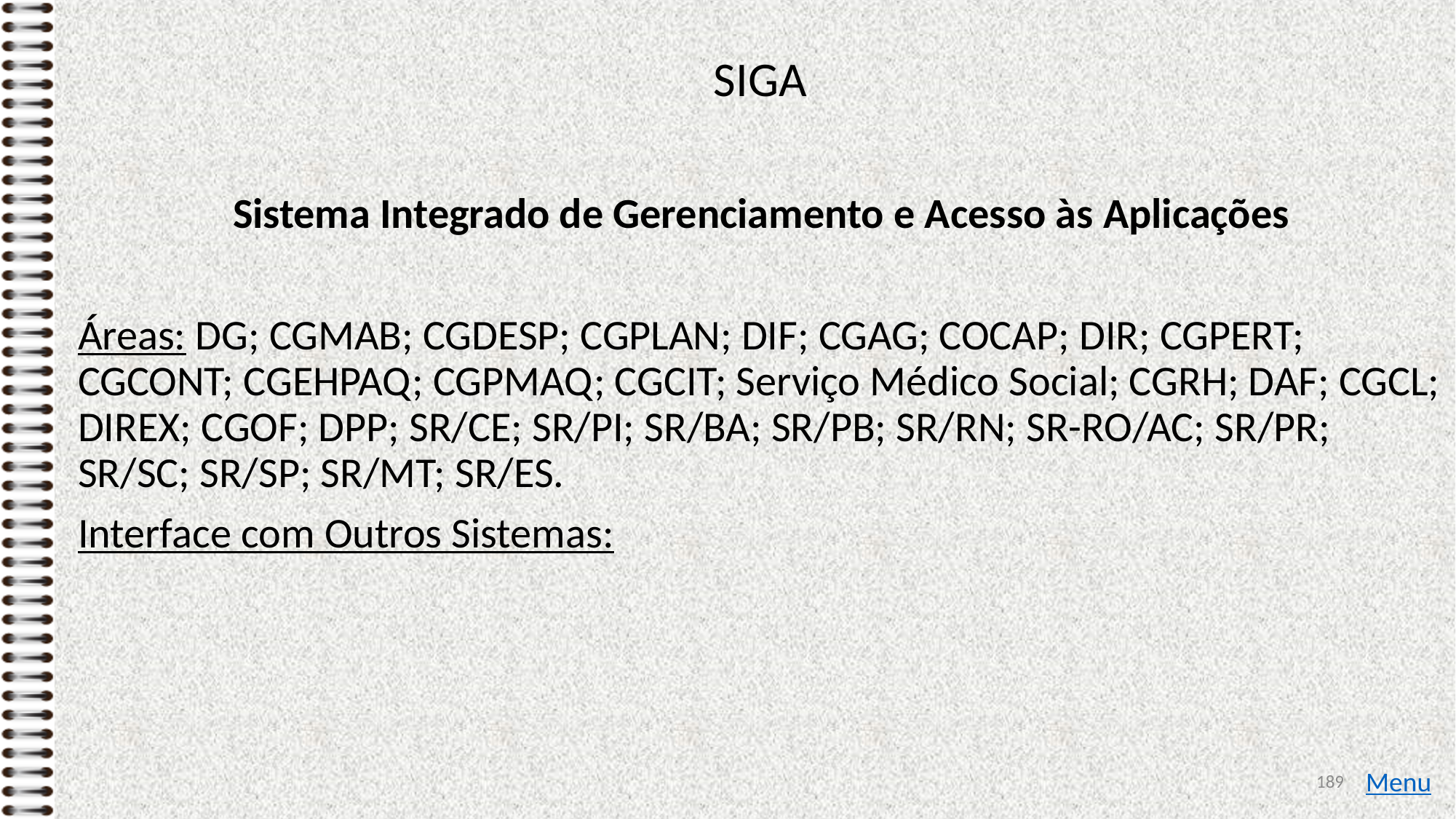

# SIGA

Sistema Integrado de Gerenciamento e Acesso às Aplicações

Áreas: DG; CGMAB; CGDESP; CGPLAN; DIF; CGAG; COCAP; DIR; CGPERT; CGCONT; CGEHPAQ; CGPMAQ; CGCIT; Serviço Médico Social; CGRH; DAF; CGCL; DIREX; CGOF; DPP; SR/CE; SR/PI; SR/BA; SR/PB; SR/RN; SR-RO/AC; SR/PR; SR/SC; SR/SP; SR/MT; SR/ES.
Interface com Outros Sistemas:

189
Menu